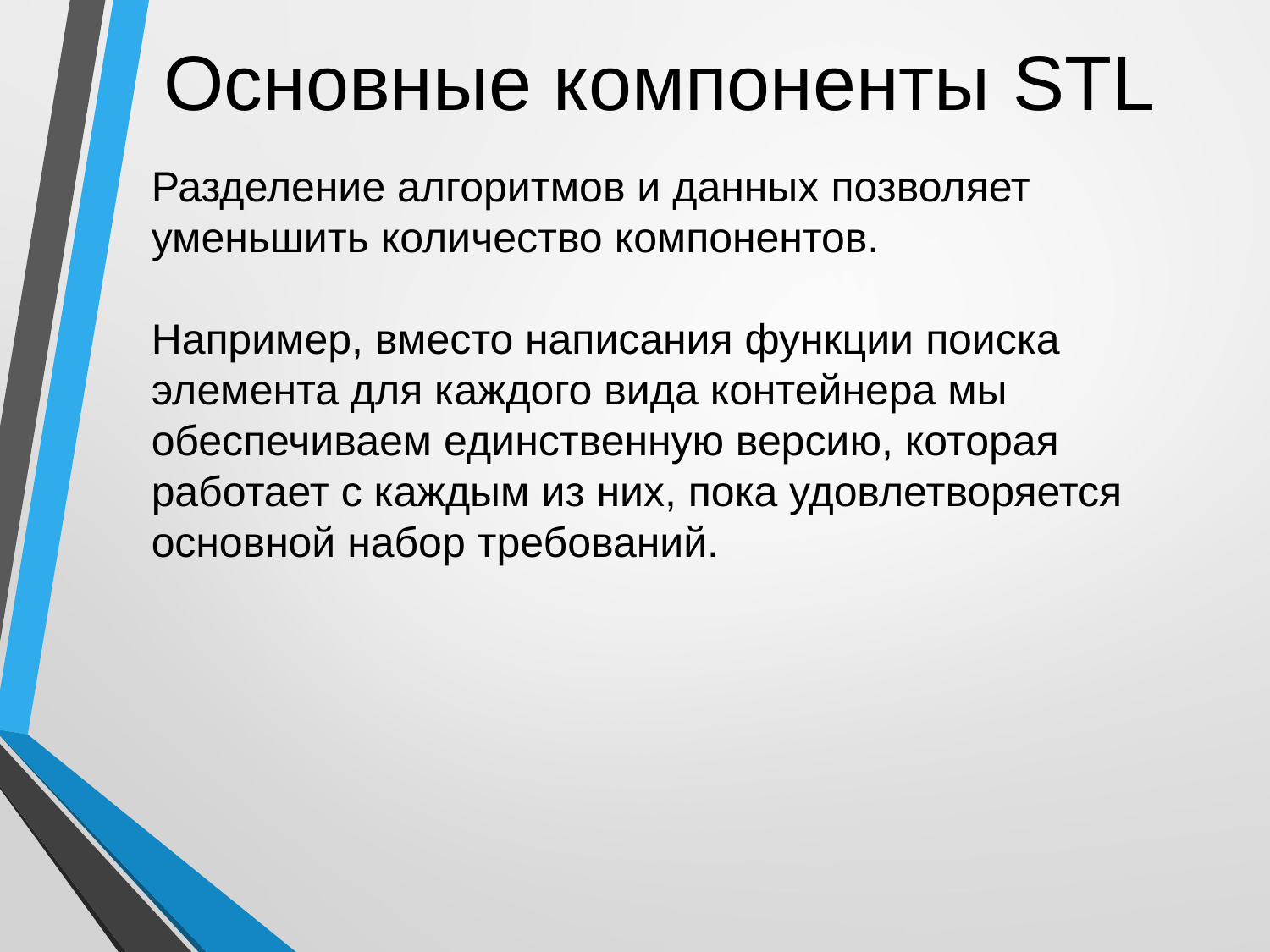

# Основные компоненты STL
Разделение алгоритмов и данных позволяет уменьшить количество компонентов.

Например, вместо написания функции поиска элемента для каждого вида контейнера мы обеспечиваем единственную версию, которая работает с каждым из них, пока удовлетворяется основной набор требований.